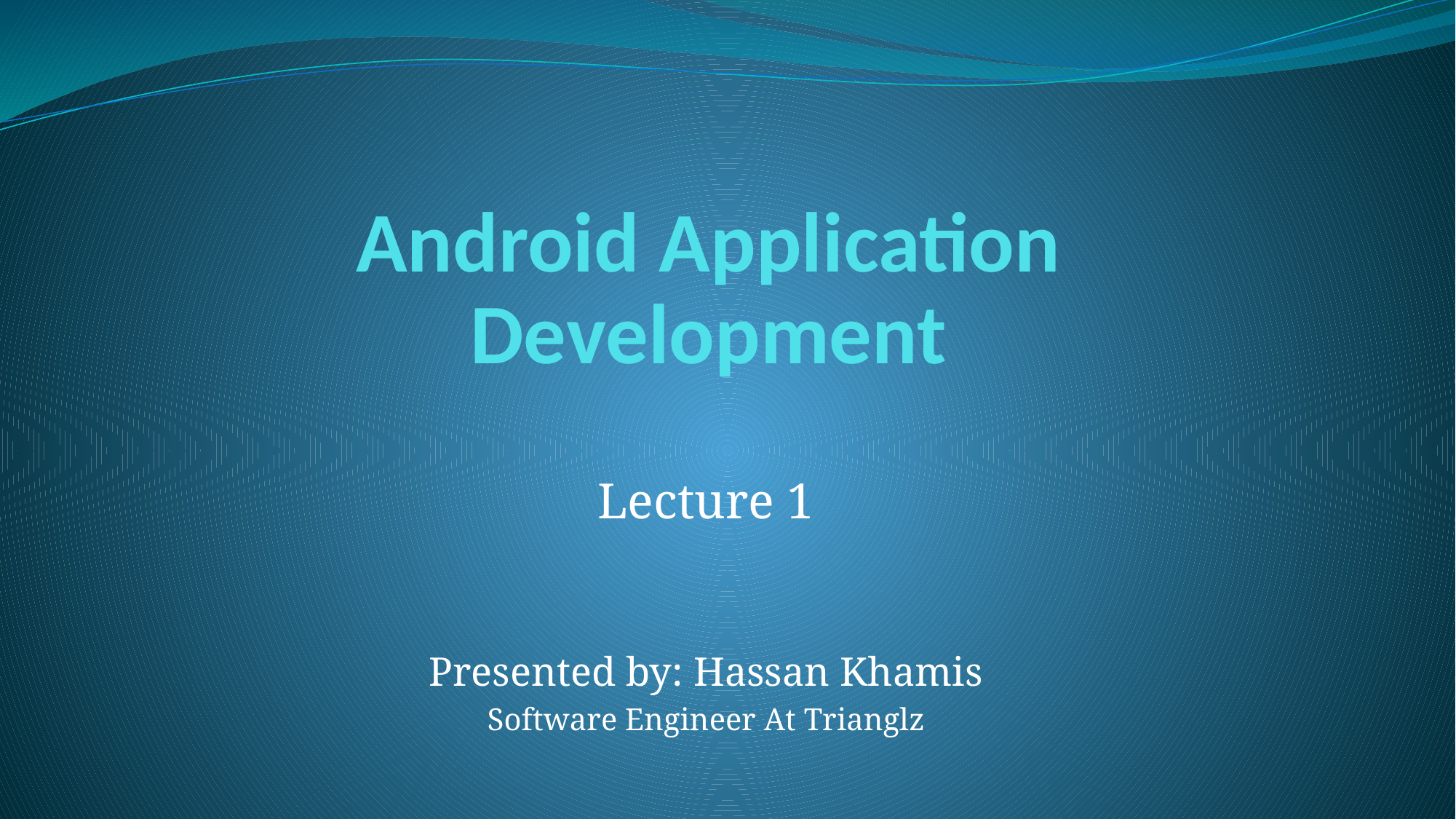

# Android Application Development
Lecture 1

Presented by: Hassan Khamis
Software Engineer At Trianglz